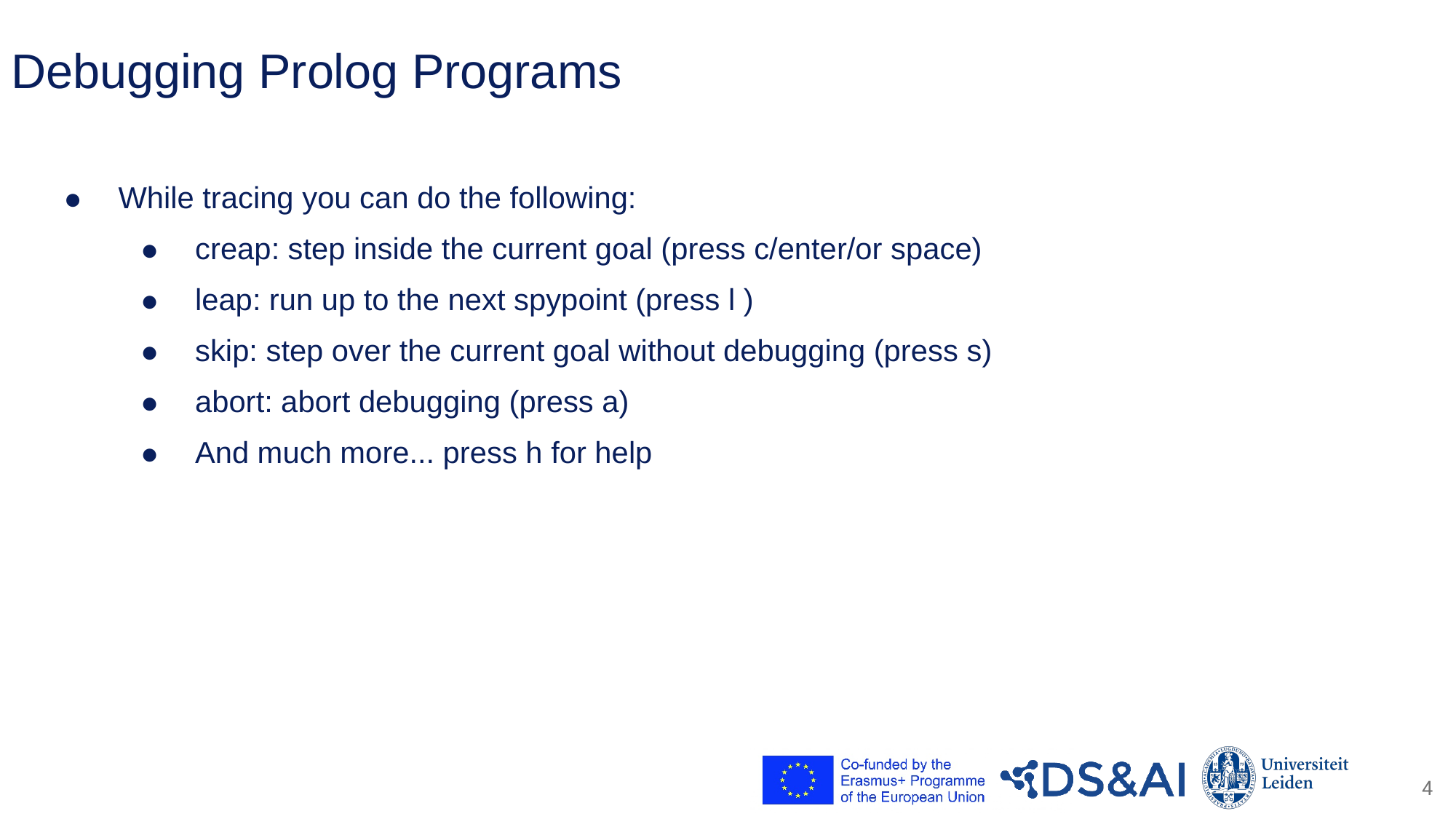

# Debugging Prolog Programs
While tracing you can do the following:
creap: step inside the current goal (press c/enter/or space)
leap: run up to the next spypoint (press l )
skip: step over the current goal without debugging (press s)
abort: abort debugging (press a)
And much more... press h for help
4